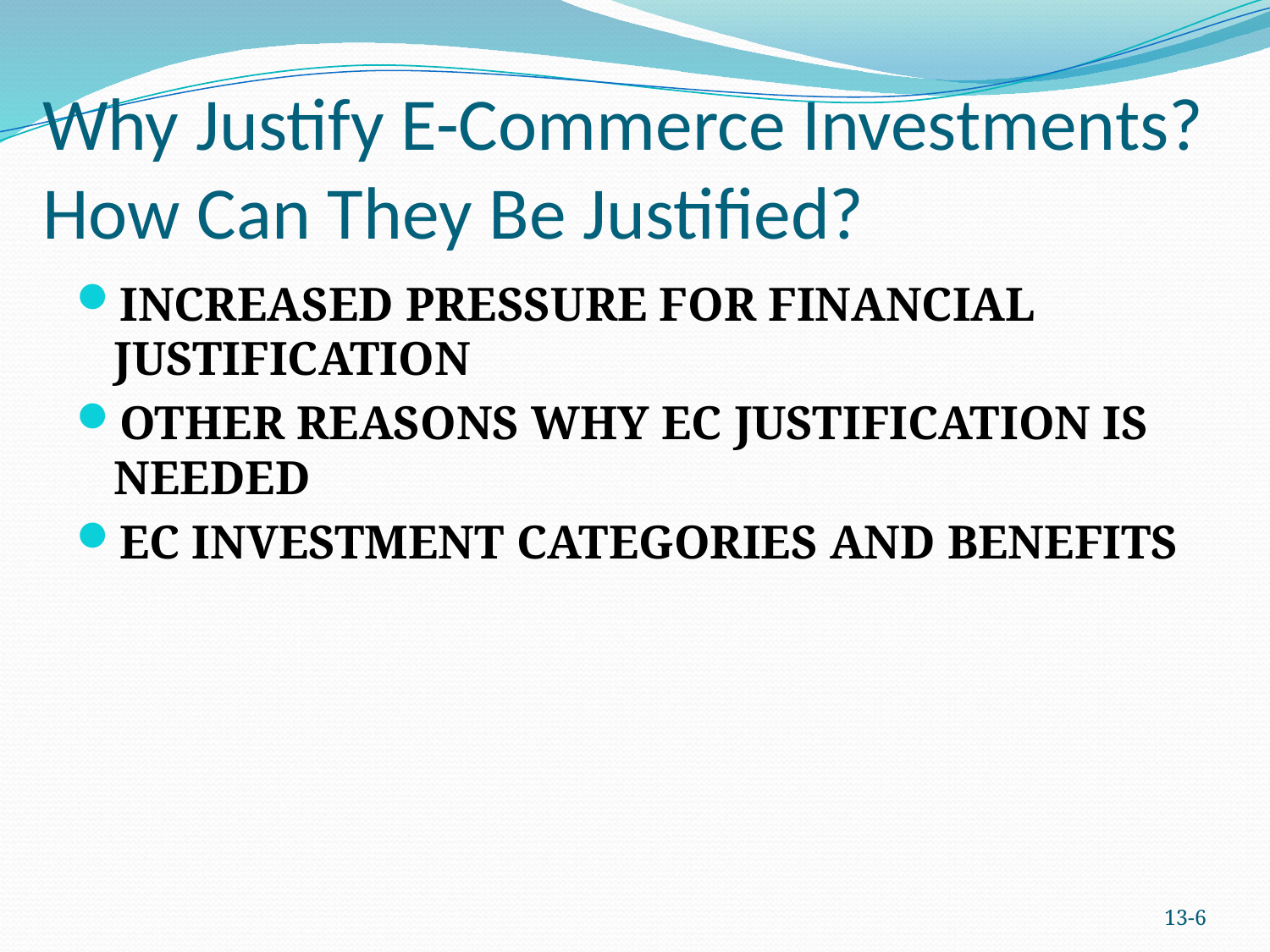

# Why Justify E-Commerce Investments? How Can They Be Justified?
INCREASED PRESSURE FOR FINANCIAL JUSTIFICATION
OTHER REASONS WHY EC JUSTIFICATION IS NEEDED
EC INVESTMENT CATEGORIES AND BENEFITS
13-6